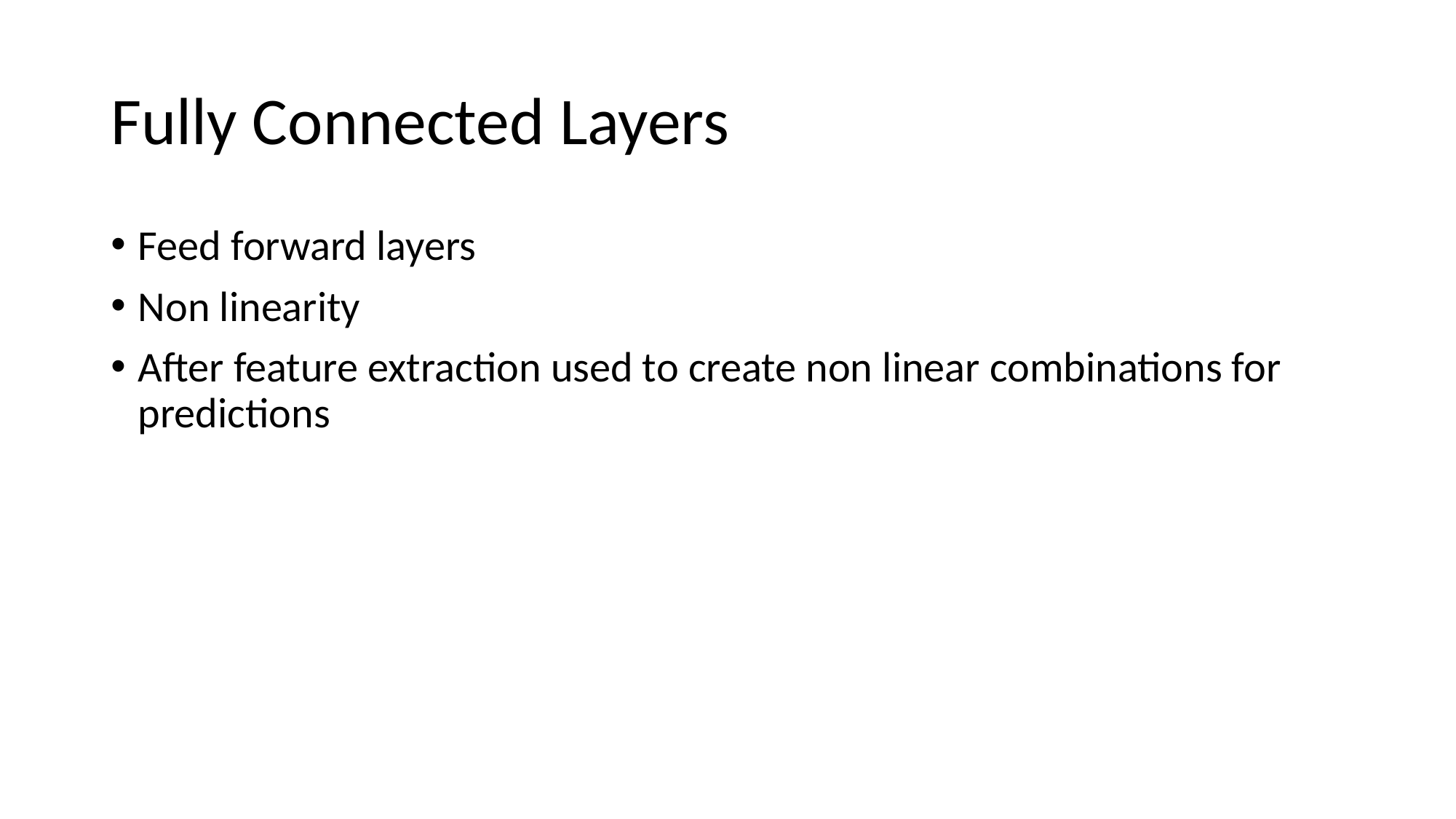

# Fully Connected Layers
Feed forward layers
Non linearity
After feature extraction used to create non linear combinations for predictions